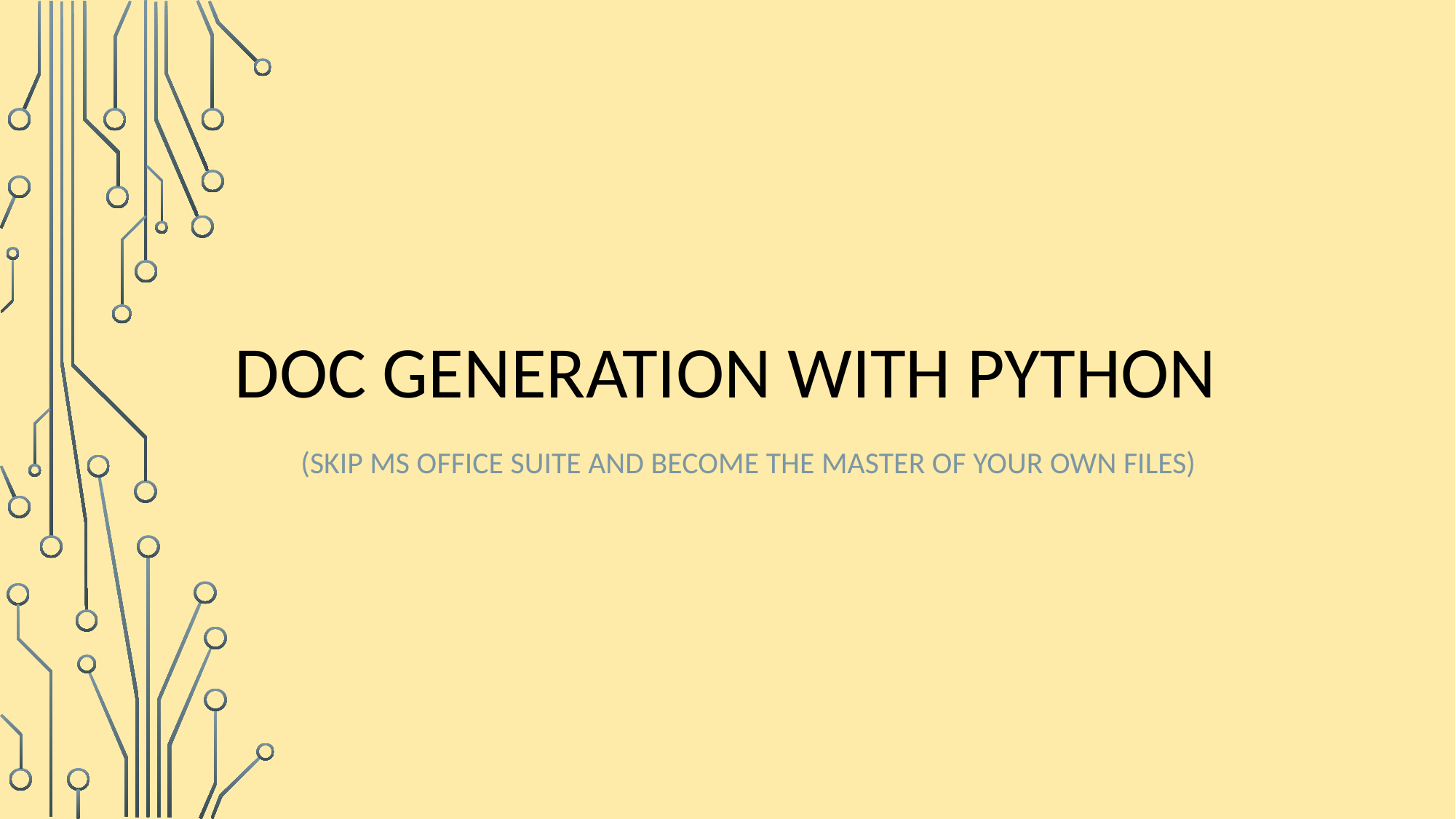

# DOC Generation with Python
(Skip MS office SUITE and become the master of your own files)